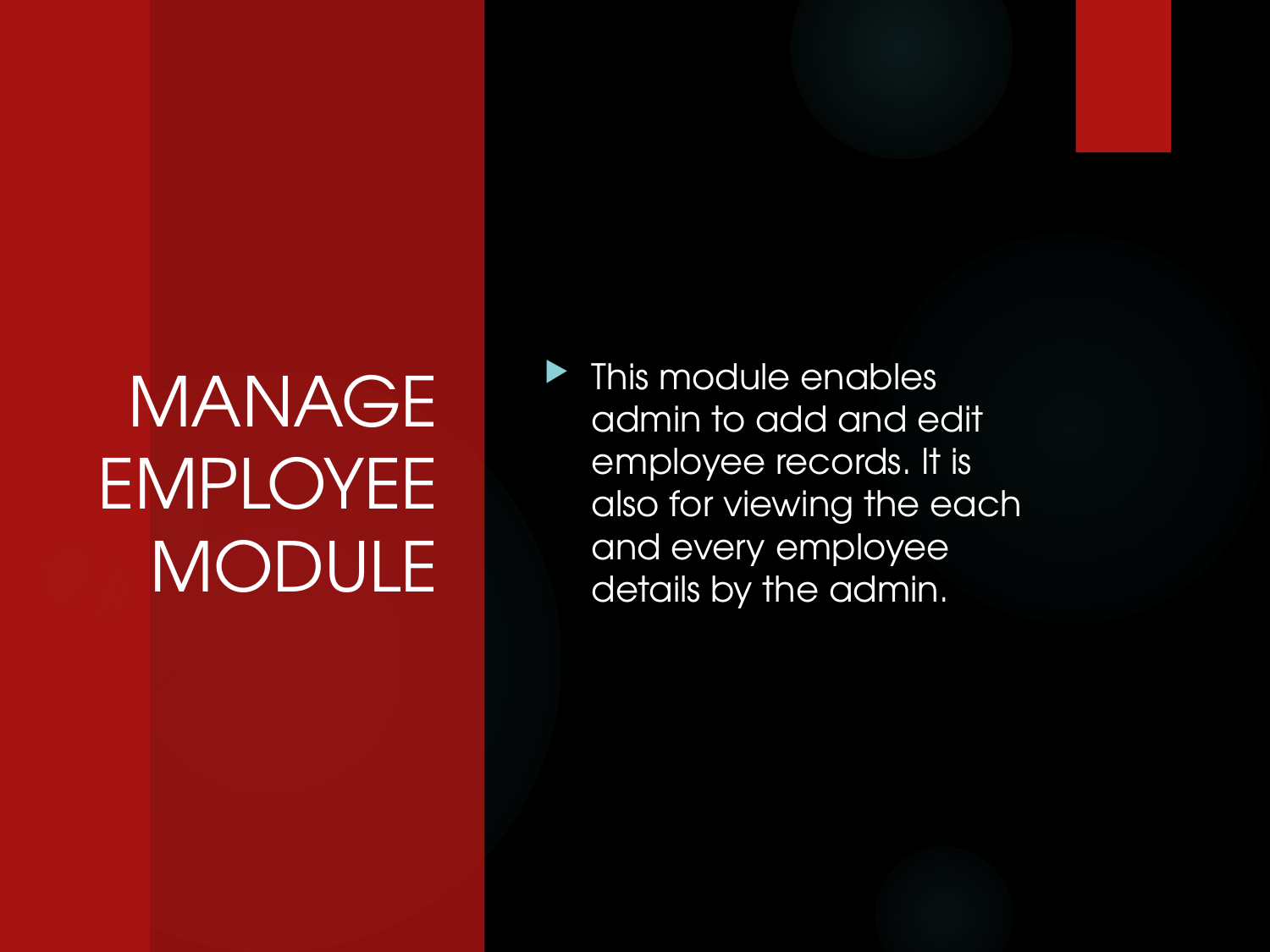

# MANAGE EMPLOYEE MODULE
This module enables admin to add and edit employee records. It is also for viewing the each and every employee details by the admin.